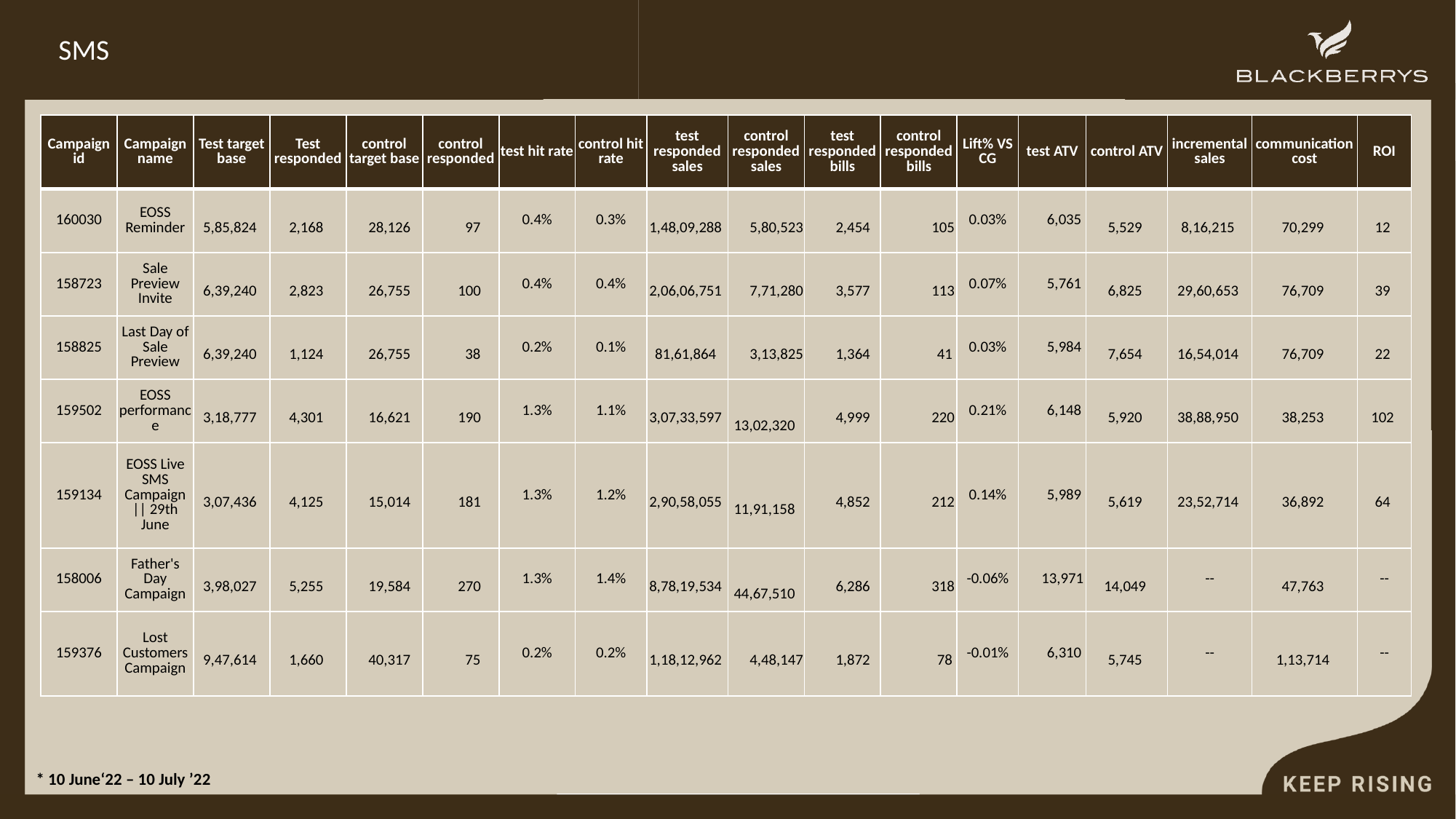

# SMS
| Campaign id | Campaign name | Test target base | Test responded | control target base | control responded | test hit rate | control hit rate | test responded sales | control responded sales | test responded bills | control responded bills | Lift% VS CG | test ATV | control ATV | incremental sales | communication cost | ROI |
| --- | --- | --- | --- | --- | --- | --- | --- | --- | --- | --- | --- | --- | --- | --- | --- | --- | --- |
| 160030 | EOSS Reminder | 5,85,824 | 2,168 | 28,126 | 97 | 0.4% | 0.3% | 1,48,09,288 | 5,80,523 | 2,454 | 105 | 0.03% | 6,035 | 5,529 | 8,16,215 | 70,299 | 12 |
| 158723 | Sale Preview Invite | 6,39,240 | 2,823 | 26,755 | 100 | 0.4% | 0.4% | 2,06,06,751 | 7,71,280 | 3,577 | 113 | 0.07% | 5,761 | 6,825 | 29,60,653 | 76,709 | 39 |
| 158825 | Last Day of Sale Preview | 6,39,240 | 1,124 | 26,755 | 38 | 0.2% | 0.1% | 81,61,864 | 3,13,825 | 1,364 | 41 | 0.03% | 5,984 | 7,654 | 16,54,014 | 76,709 | 22 |
| 159502 | EOSS performance | 3,18,777 | 4,301 | 16,621 | 190 | 1.3% | 1.1% | 3,07,33,597 | 13,02,320 | 4,999 | 220 | 0.21% | 6,148 | 5,920 | 38,88,950 | 38,253 | 102 |
| 159134 | EOSS Live SMS Campaign || 29th June | 3,07,436 | 4,125 | 15,014 | 181 | 1.3% | 1.2% | 2,90,58,055 | 11,91,158 | 4,852 | 212 | 0.14% | 5,989 | 5,619 | 23,52,714 | 36,892 | 64 |
| 158006 | Father's Day Campaign | 3,98,027 | 5,255 | 19,584 | 270 | 1.3% | 1.4% | 8,78,19,534 | 44,67,510 | 6,286 | 318 | -0.06% | 13,971 | 14,049 | -- | 47,763 | -- |
| 159376 | Lost Customers Campaign | 9,47,614 | 1,660 | 40,317 | 75 | 0.2% | 0.2% | 1,18,12,962 | 4,48,147 | 1,872 | 78 | -0.01% | 6,310 | 5,745 | -- | 1,13,714 | -- |
* 10 June‘22 – 10 July ’22